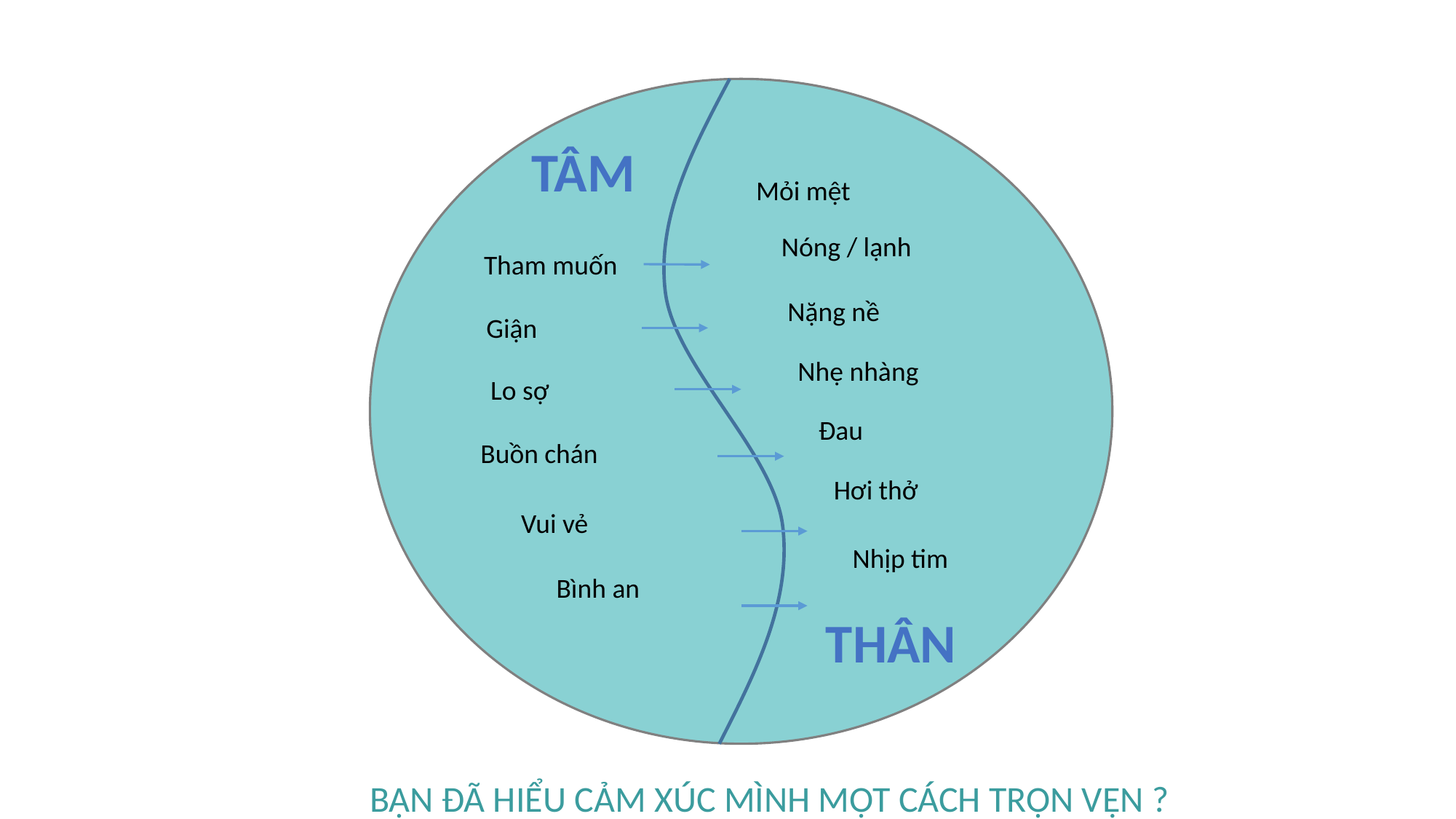

CẢM XÚC SINH LÝ

TÂM
Mỏi mệt
Nóng / lạnh
Tham muốn
Nặng nề
Giận
Nhẹ nhàng
Lo sợ
Đau
Buồn chán
Hơi thở
Vui vẻ
Nhịp tim
Bình an
THÂN
BẠN ĐÃ HIỂU CẢM XÚC MÌNH MỘT CÁCH TRỌN VẸN ?